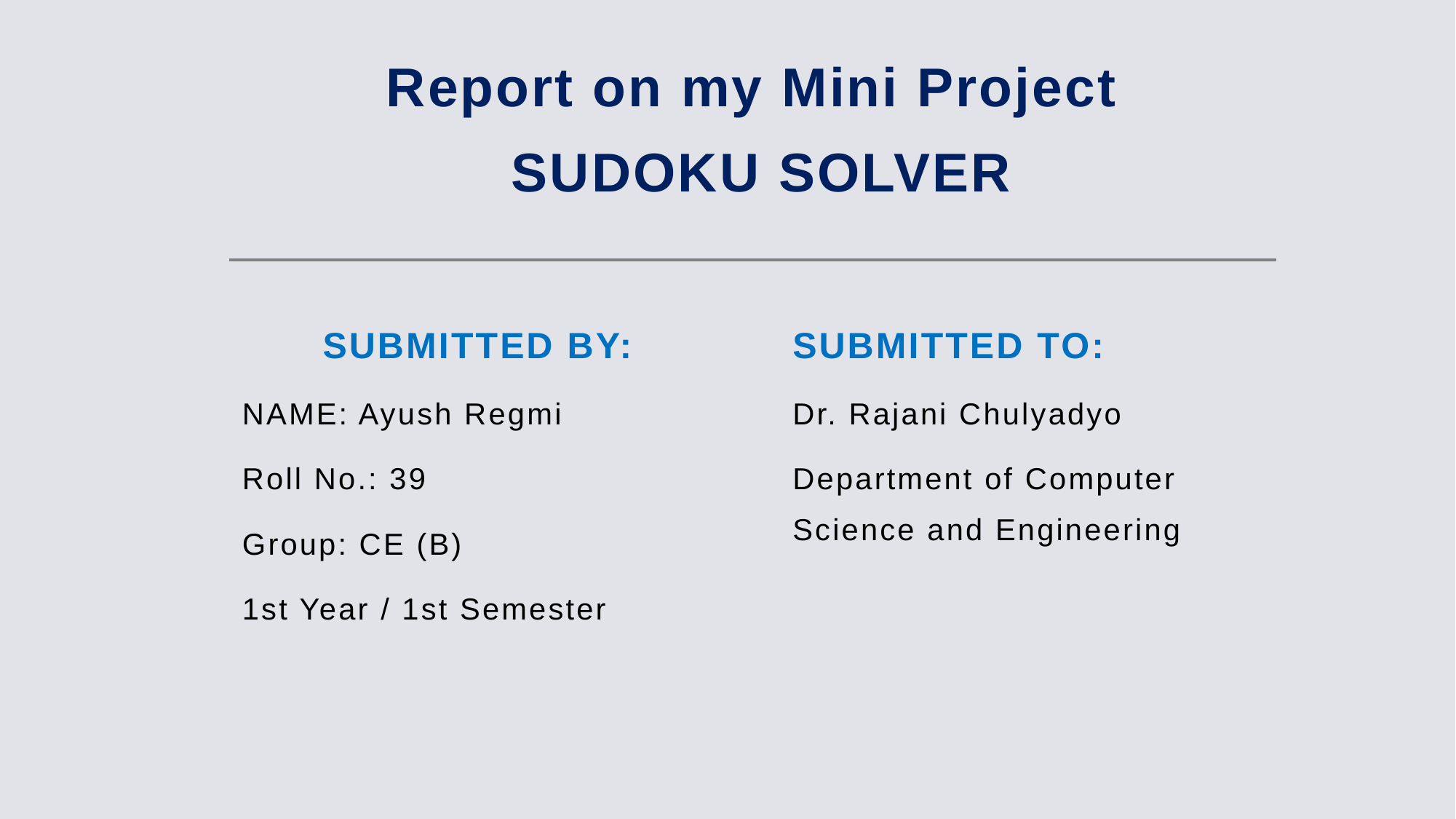

# Report on my Mini Project  SUDOKU SOLVER
SUBMITTED BY:
NAME: Ayush Regmi
Roll No.: 39
Group: CE (B)
1st Year / 1st Semester

SUBMITTED TO:
Dr. Rajani Chulyadyo
Department of Computer Science and Engineering